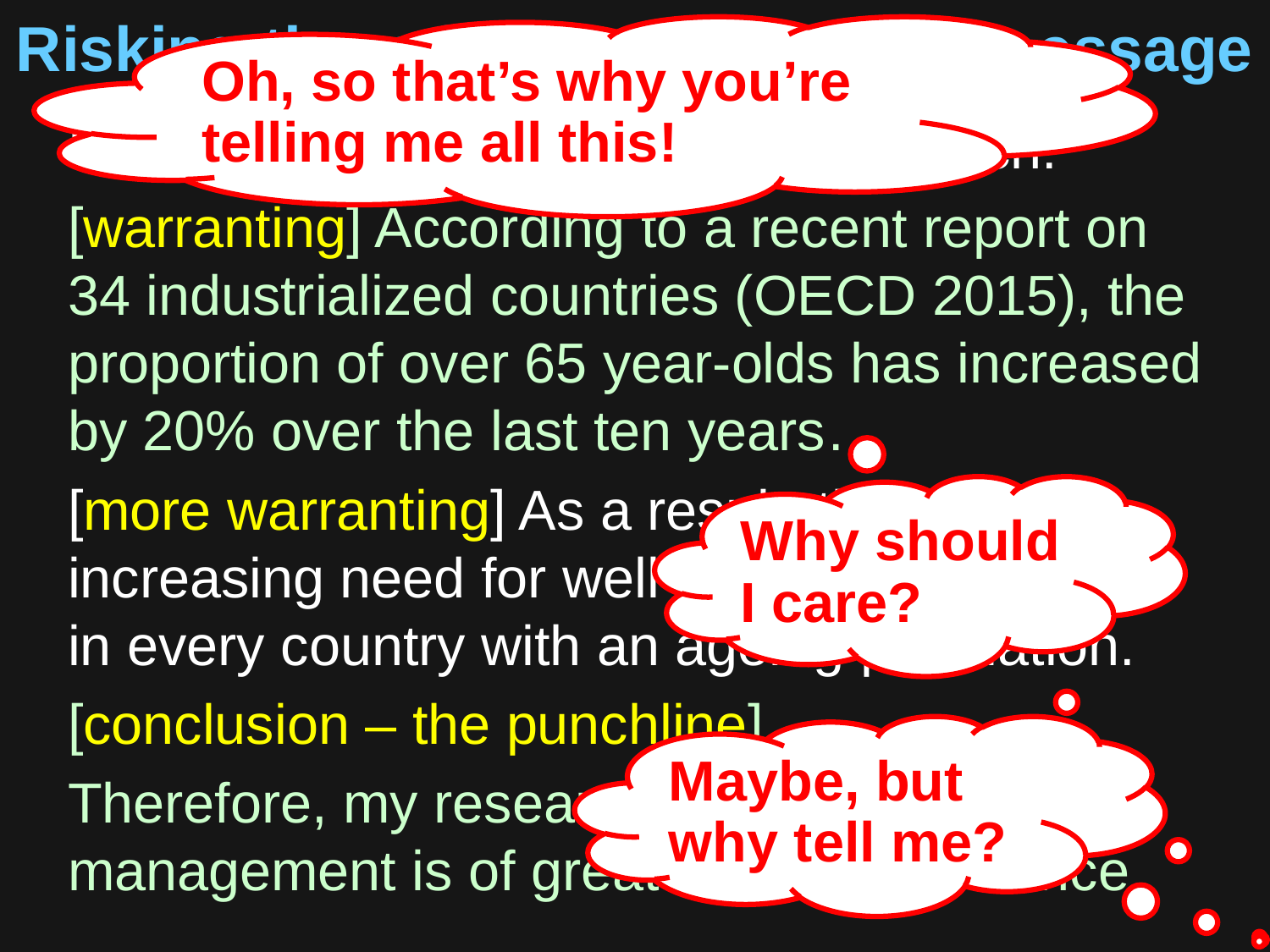

# Risking them failing to get your message
Oh, so that’s why you’re telling me all this!
Example of a non-journalistic approach:
[warranting] According to a recent report on 34 industrialized countries (OECD 2015), the proportion of over 65 year-olds has increased by 20% over the last ten years…
[more warranting] As a result, there is an increasing need for well-run residential care in every country with an ageing population.
[conclusion – the punchline]
Therefore, my research on care home management is of great social significance.
Why should I care?
Maybe, but why tell me?